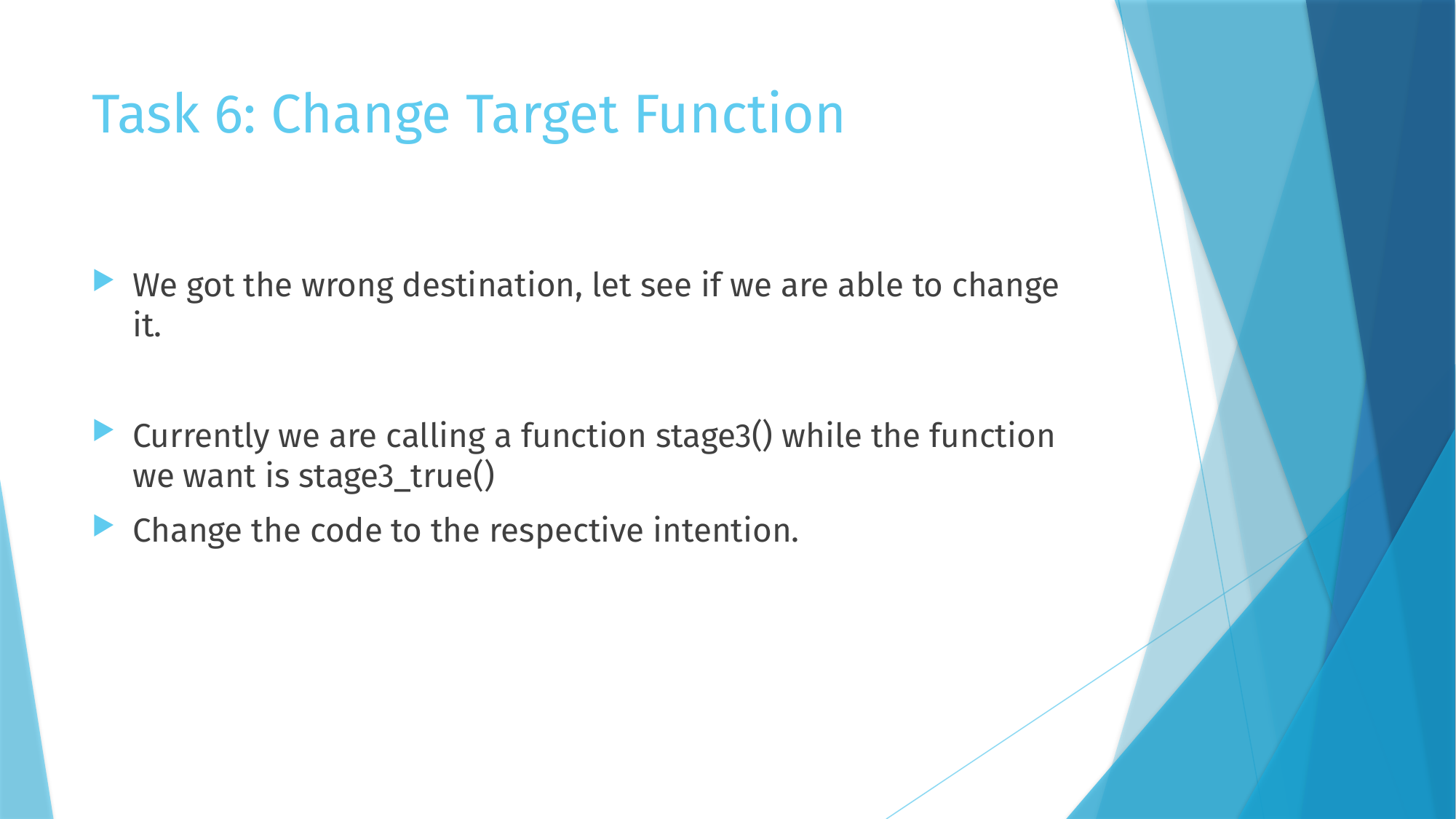

# Task 6: Change Target Function
We got the wrong destination, let see if we are able to change it.

Currently we are calling a function stage3() while the function we want is stage3_true()
Change the code to the respective intention.